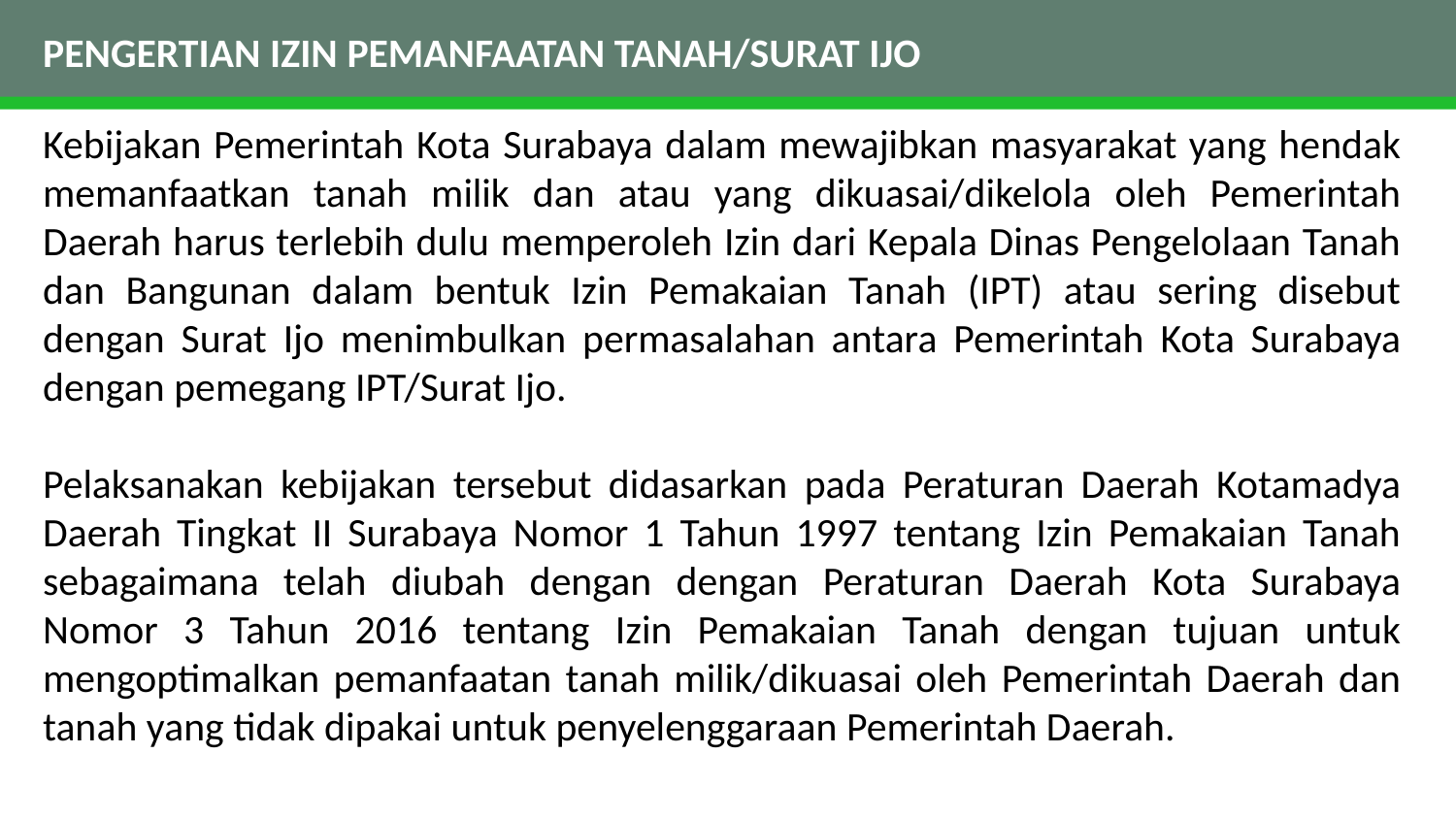

PENGERTIAN IZIN PEMANFAATAN TANAH/SURAT IJO
Kebijakan Pemerintah Kota Surabaya dalam mewajibkan masyarakat yang hendak memanfaatkan tanah milik dan atau yang dikuasai/dikelola oleh Pemerintah Daerah harus terlebih dulu memperoleh Izin dari Kepala Dinas Pengelolaan Tanah dan Bangunan dalam bentuk Izin Pemakaian Tanah (IPT) atau sering disebut dengan Surat Ijo menimbulkan permasalahan antara Pemerintah Kota Surabaya dengan pemegang IPT/Surat Ijo.

Pelaksanakan kebijakan tersebut didasarkan pada Peraturan Daerah Kotamadya Daerah Tingkat II Surabaya Nomor 1 Tahun 1997 tentang Izin Pemakaian Tanah sebagaimana telah diubah dengan dengan Peraturan Daerah Kota Surabaya Nomor 3 Tahun 2016 tentang Izin Pemakaian Tanah dengan tujuan untuk mengoptimalkan pemanfaatan tanah milik/dikuasai oleh Pemerintah Daerah dan tanah yang tidak dipakai untuk penyelenggaraan Pemerintah Daerah.